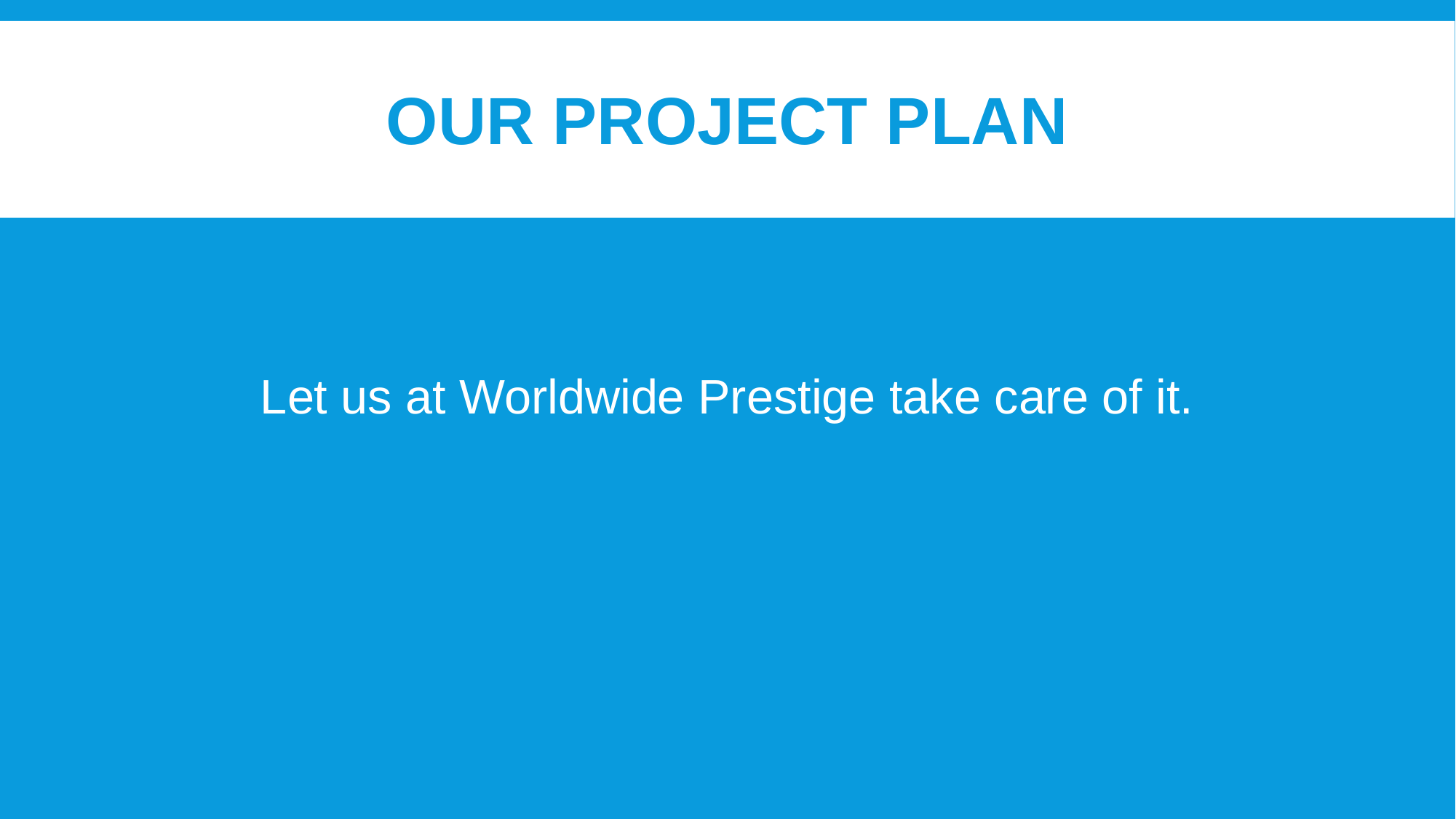

# OUR PROJECT PLAN
Let us at Worldwide Prestige take care of it.